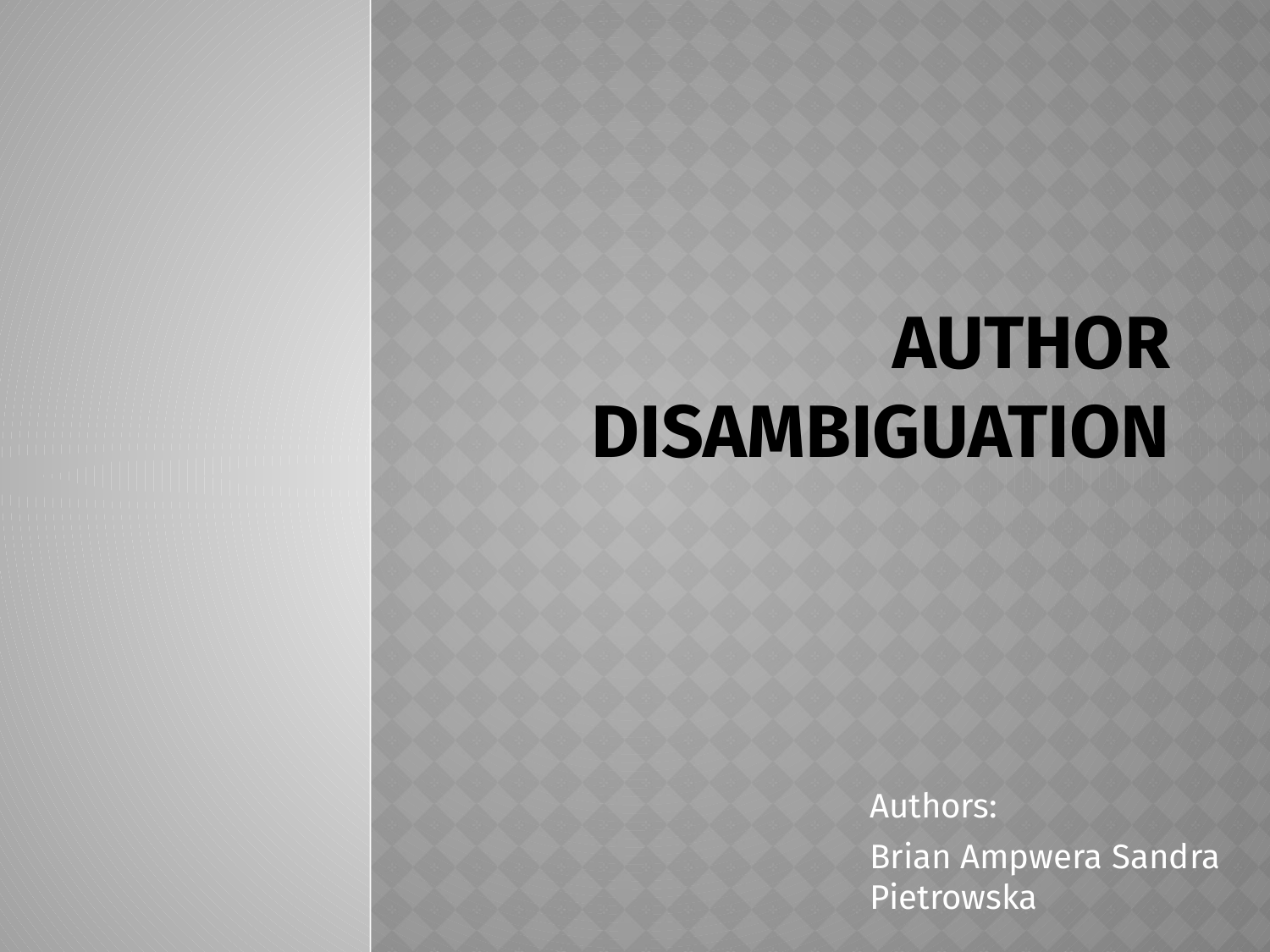

# Author disambiguation

Authors:
Brian Ampwera Sandra Pietrowska